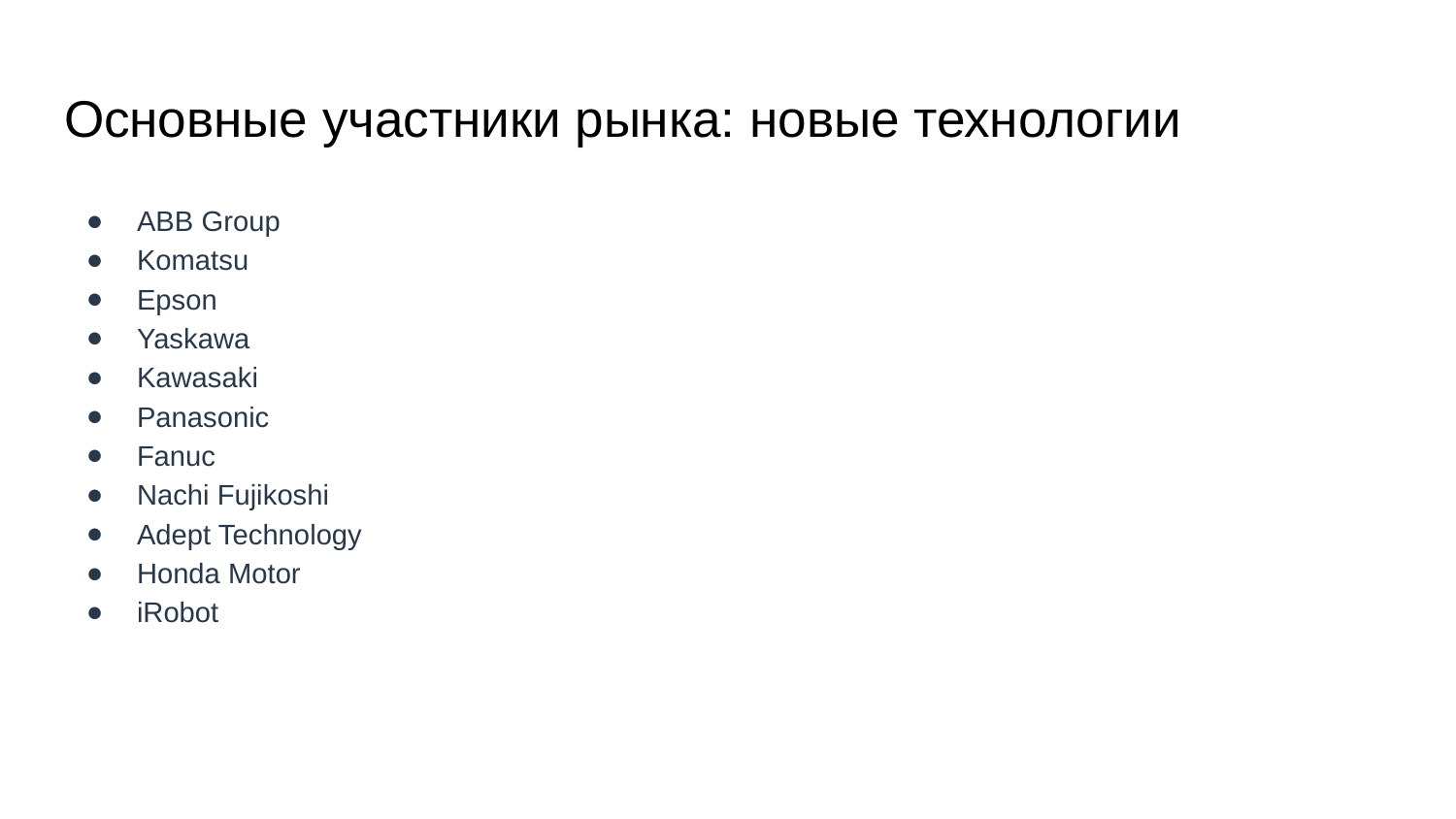

# Основные участники рынка: новые технологии
ABB Group
Komatsu
Epson
Yaskawa
Kawasaki
Panasonic
Fanuc
Nachi Fujikoshi
Adept Technology
Honda Motor
iRobot